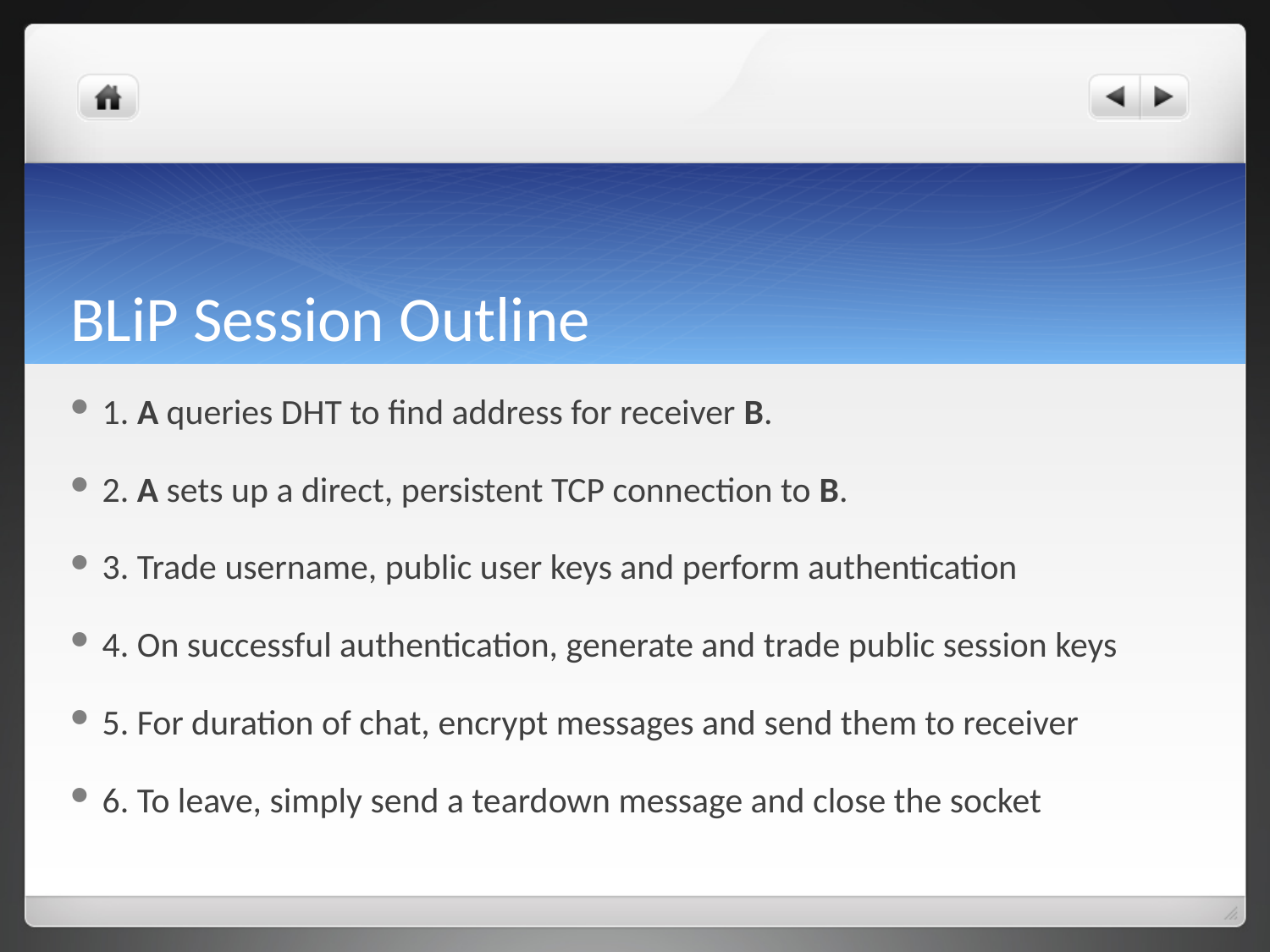

# BLiP Session Outline
1. A queries DHT to find address for receiver B.
2. A sets up a direct, persistent TCP connection to B.
3. Trade username, public user keys and perform authentication
4. On successful authentication, generate and trade public session keys
5. For duration of chat, encrypt messages and send them to receiver
6. To leave, simply send a teardown message and close the socket